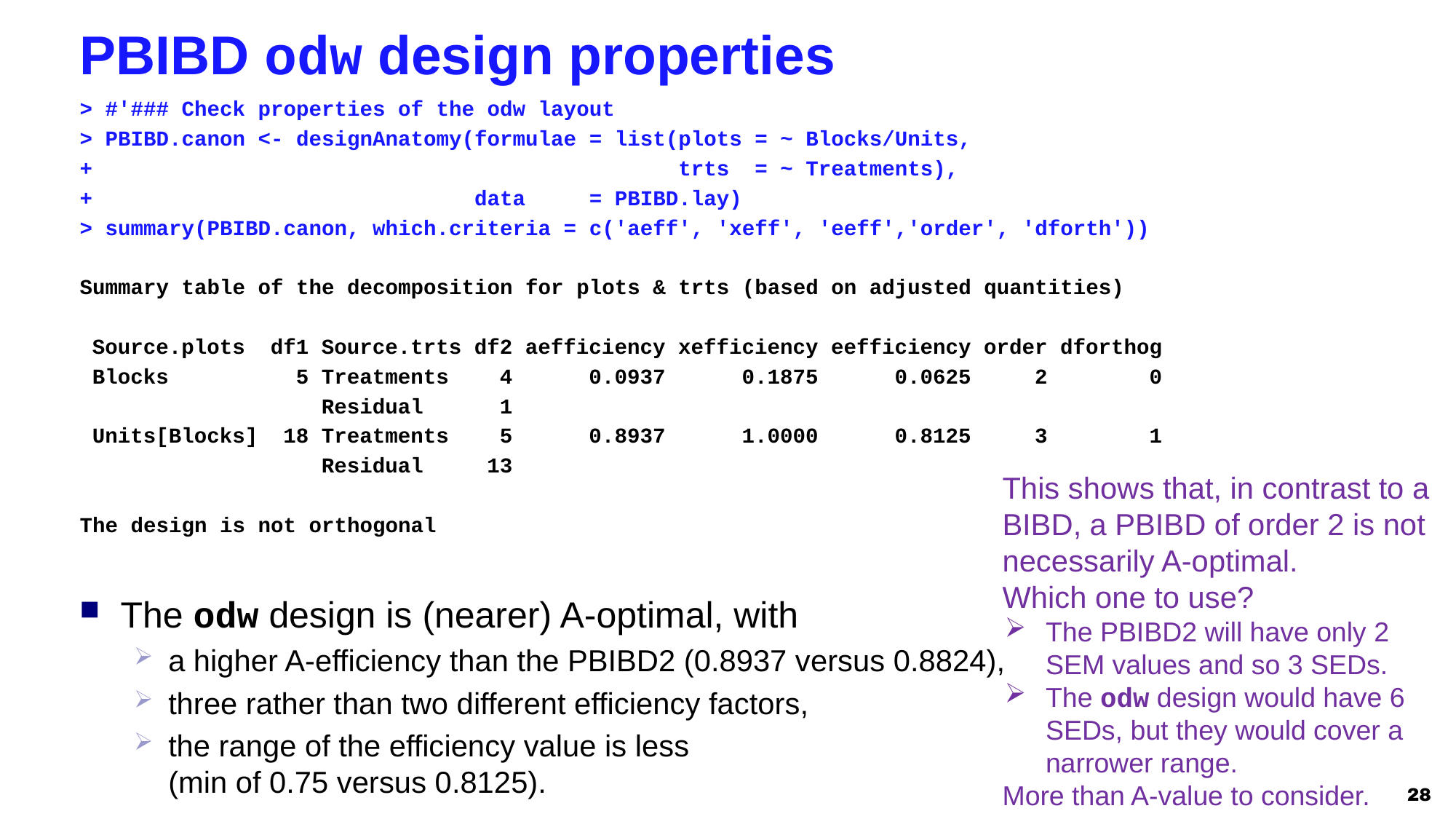

# PBIBD odw design properties
> #'### Check properties of the odw layout
> PBIBD.canon <- designAnatomy(formulae = list(plots = ~ Blocks/Units,
+                                              trts  = ~ Treatments),
+                              data     = PBIBD.lay)
> summary(PBIBD.canon, which.criteria = c('aeff', 'xeff', 'eeff','order', 'dforth'))

Summary table of the decomposition for plots & trts (based on adjusted quantities)

 Source.plots  df1 Source.trts df2 aefficiency xefficiency eefficiency order dforthog
 Blocks          5 Treatments    4      0.0937      0.1875      0.0625     2        0
                   Residual      1
 Units[Blocks]  18 Treatments    5      0.8937      1.0000      0.8125     3        1
                   Residual     13

The design is not orthogonal
This shows that, in contrast to a BIBD, a PBIBD of order 2 is not necessarily A-optimal.
Which one to use?
The PBIBD2 will have only 2 SEM values and so 3 SEDs.
The odw design would have 6 SEDs, but they would cover a narrower range.
More than A-value to consider.
The odw design is (nearer) A-optimal, with
a higher A-efficiency than the PBIBD2 (0.8937 versus 0.8824),
three rather than two different efficiency factors,
the range of the efficiency value is less
(min of 0.75 versus 0.8125).
28